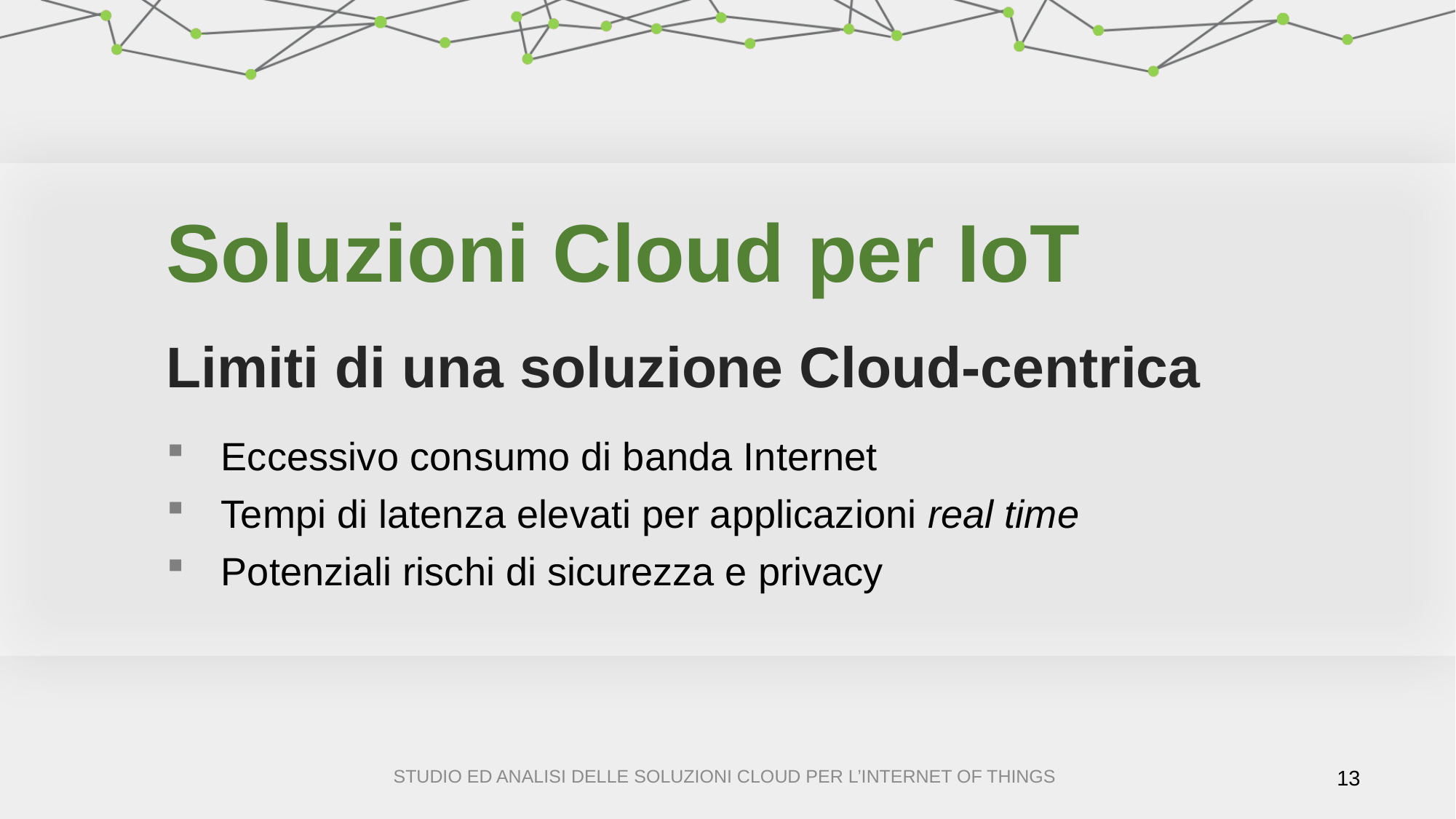

# Soluzioni Cloud per IoT

Limiti di una soluzione Cloud-centrica
Eccessivo consumo di banda Internet
Tempi di latenza elevati per applicazioni real time
Potenziali rischi di sicurezza e privacy

STUDIO ED ANALISI DELLE SOLUZIONI CLOUD PER L’INTERNET OF THINGS
13